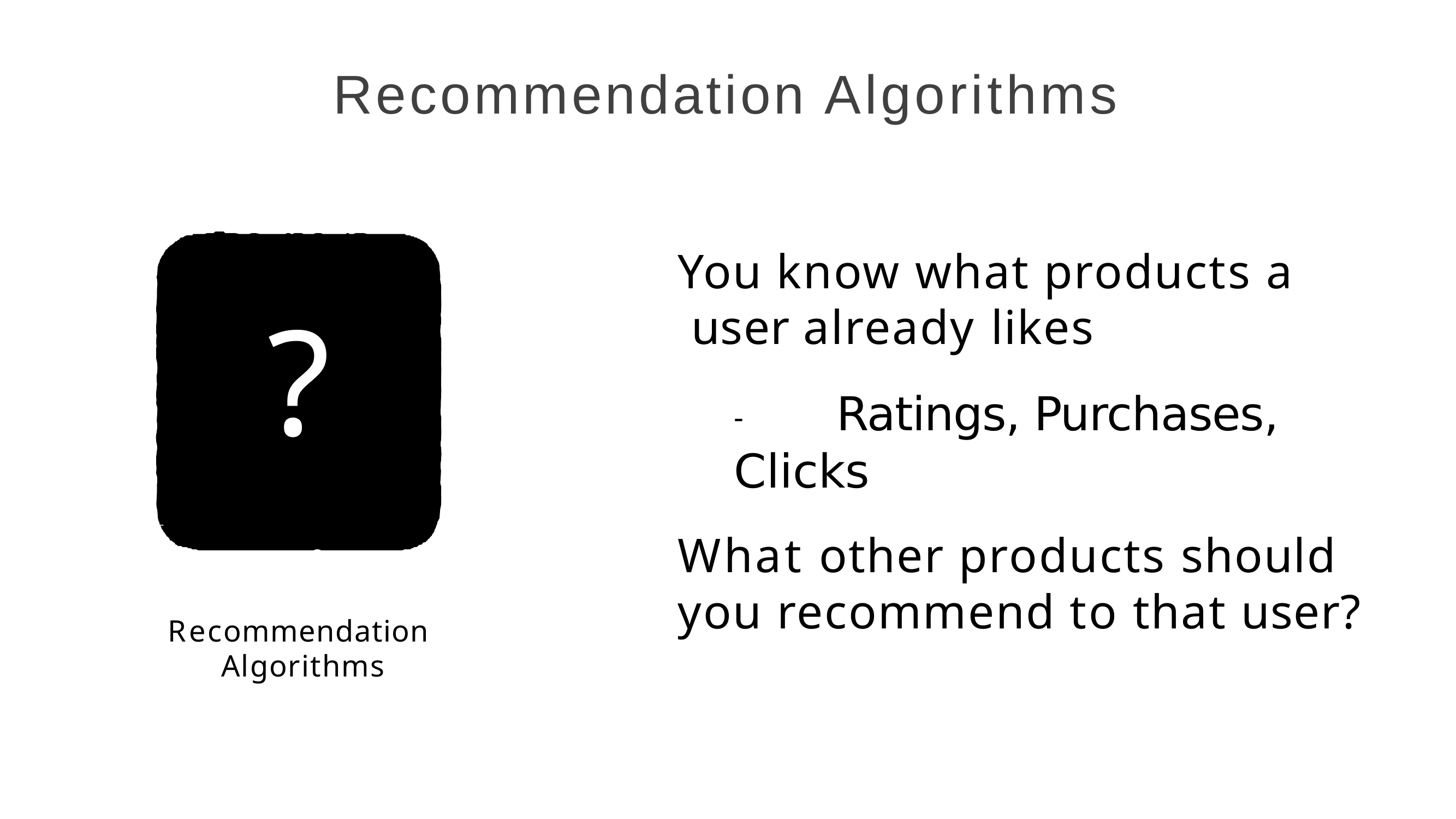

# Recommendation Algorithms

You know what products a  user already likes
-	Ratings, Purchases, Clicks
What other products should  you recommend to that user?
?
Recommendation  Algorithms